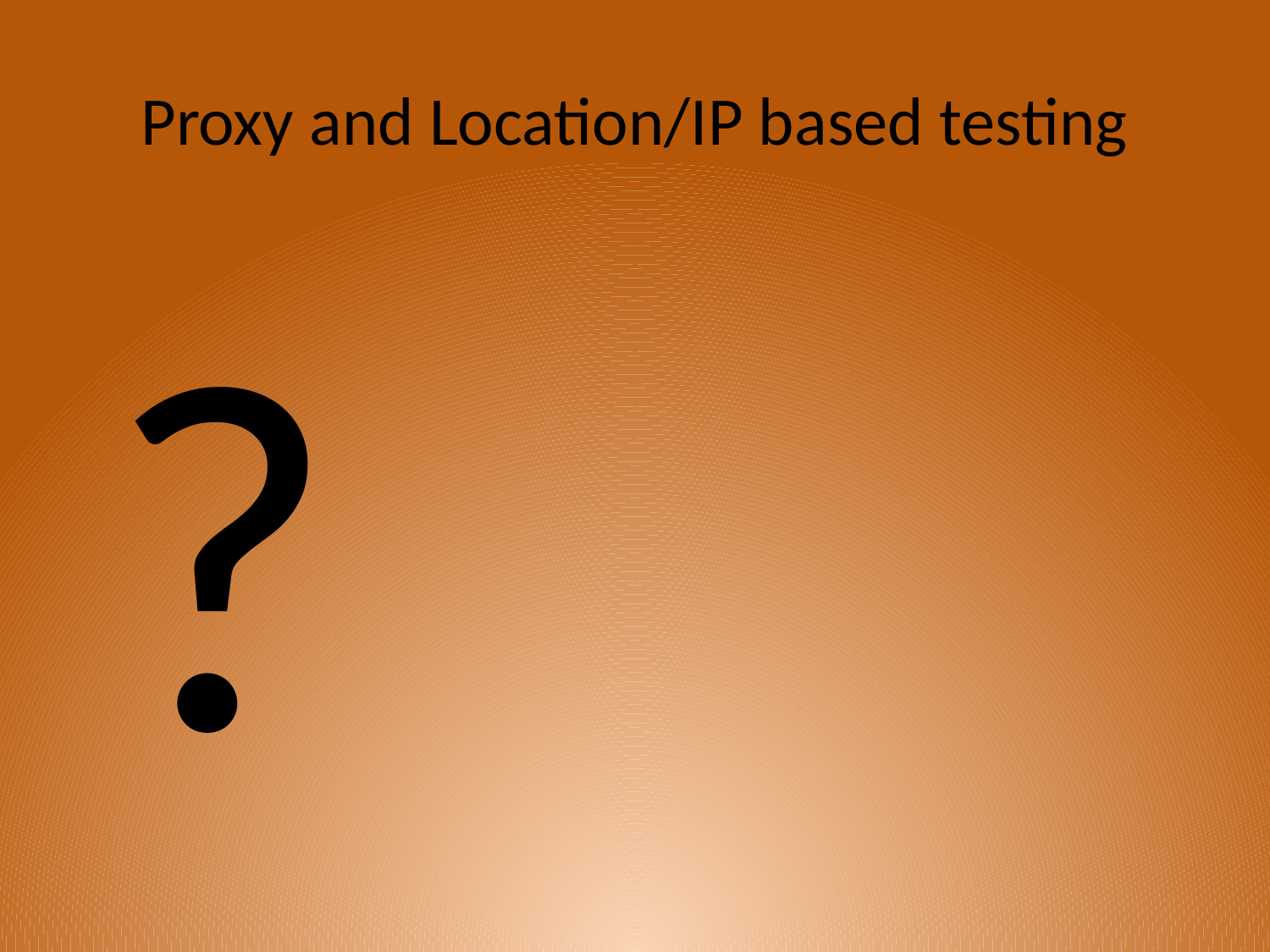

# Proxy and Location/IP based testing
			?